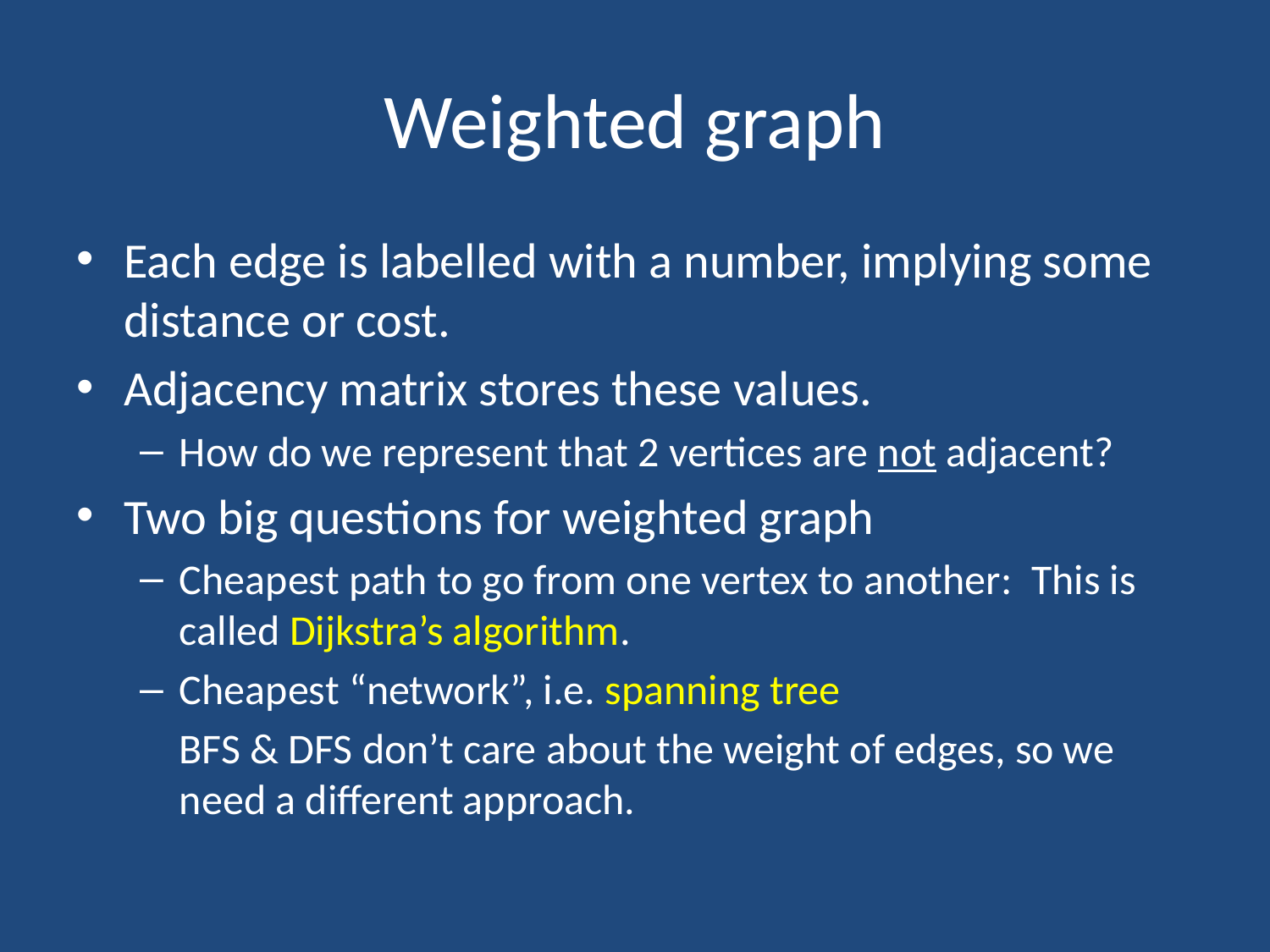

# Weighted graph
Each edge is labelled with a number, implying some distance or cost.
Adjacency matrix stores these values.
How do we represent that 2 vertices are not adjacent?
Two big questions for weighted graph
Cheapest path to go from one vertex to another:  This is called Dijkstra’s algorithm.
Cheapest “network”, i.e. spanning tree
	BFS & DFS don’t care about the weight of edges, so we need a different approach.